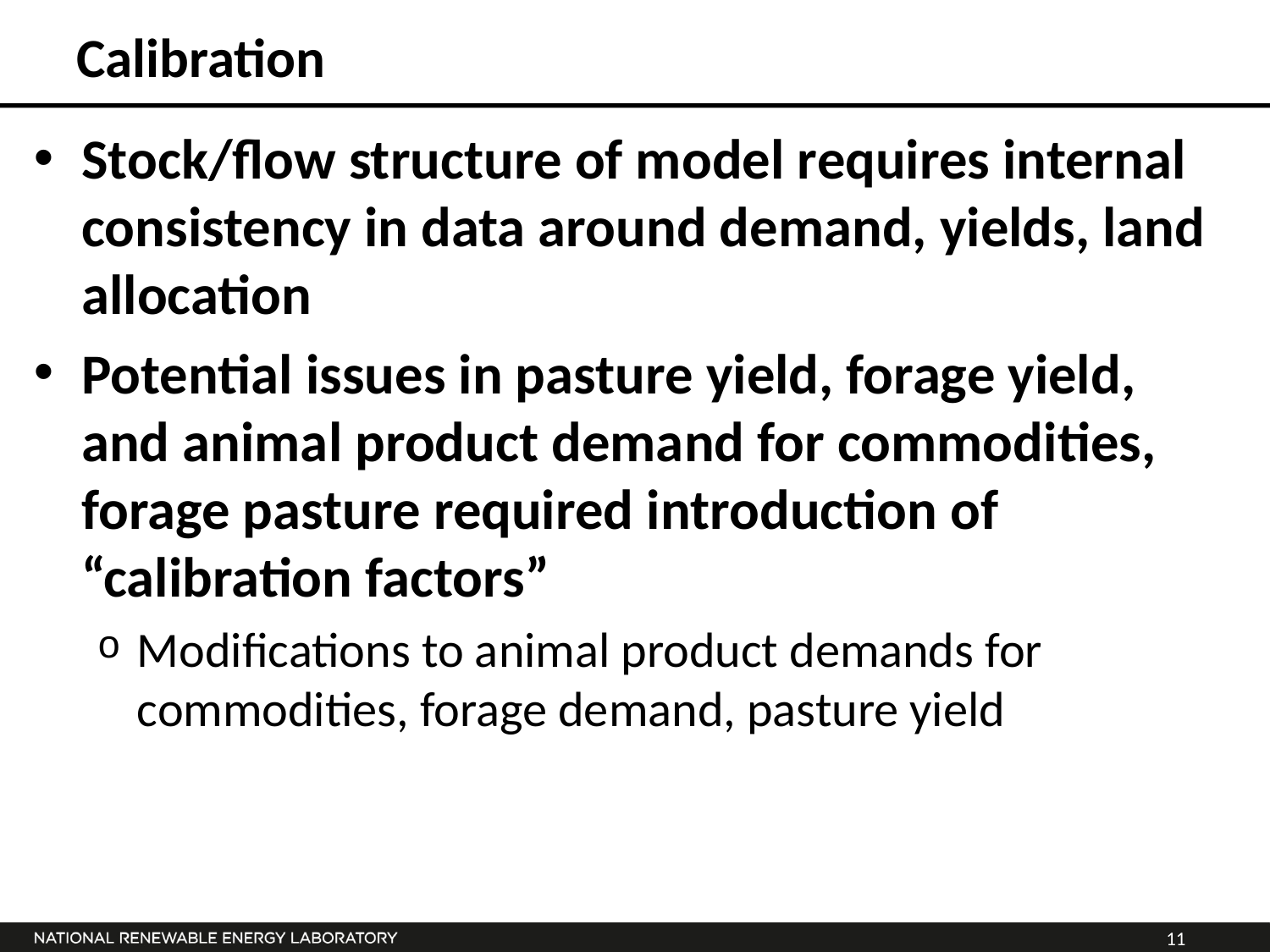

# Calibration
Stock/flow structure of model requires internal consistency in data around demand, yields, land allocation
Potential issues in pasture yield, forage yield, and animal product demand for commodities, forage pasture required introduction of “calibration factors”
Modifications to animal product demands for commodities, forage demand, pasture yield